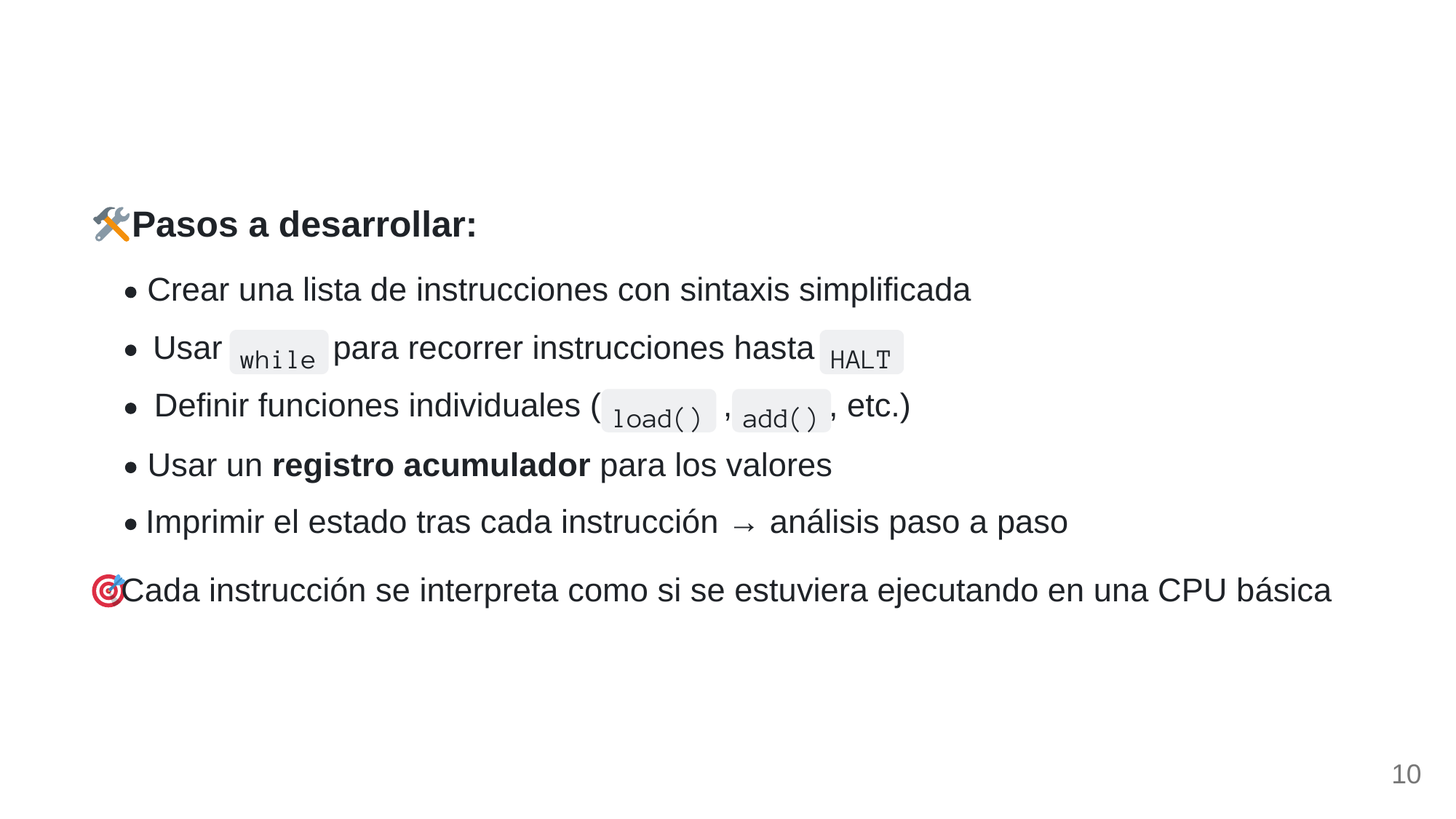

Pasos a desarrollar:

Crear una lista de instrucciones con sintaxis simplificada

Usar
 para recorrer instrucciones hasta

while
HALT

Definir funciones individuales (
,
, etc.)

load()
add()

Usar un registro acumulador para los valores

Imprimir el estado tras cada instrucción → análisis paso a paso

 Cada instrucción se interpreta como si se estuviera ejecutando en una CPU básica

10